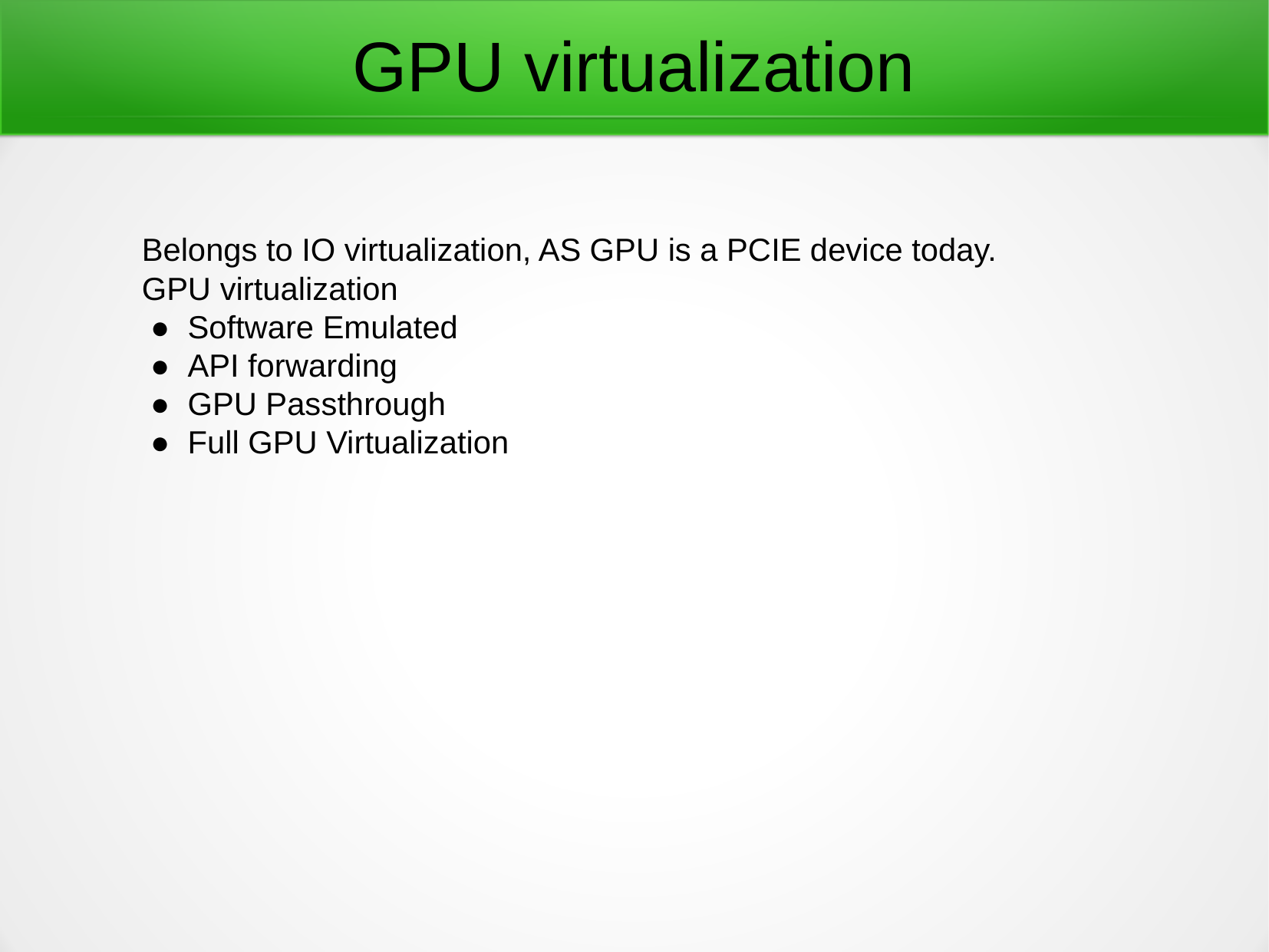

GPU virtualization

Belongs to IO virtualization, AS GPU is a PCIE device today.
GPU virtualization
 ●  Software Emulated
 ●  API forwarding
 ●  GPU Passthrough
 ●  Full GPU Virtualization